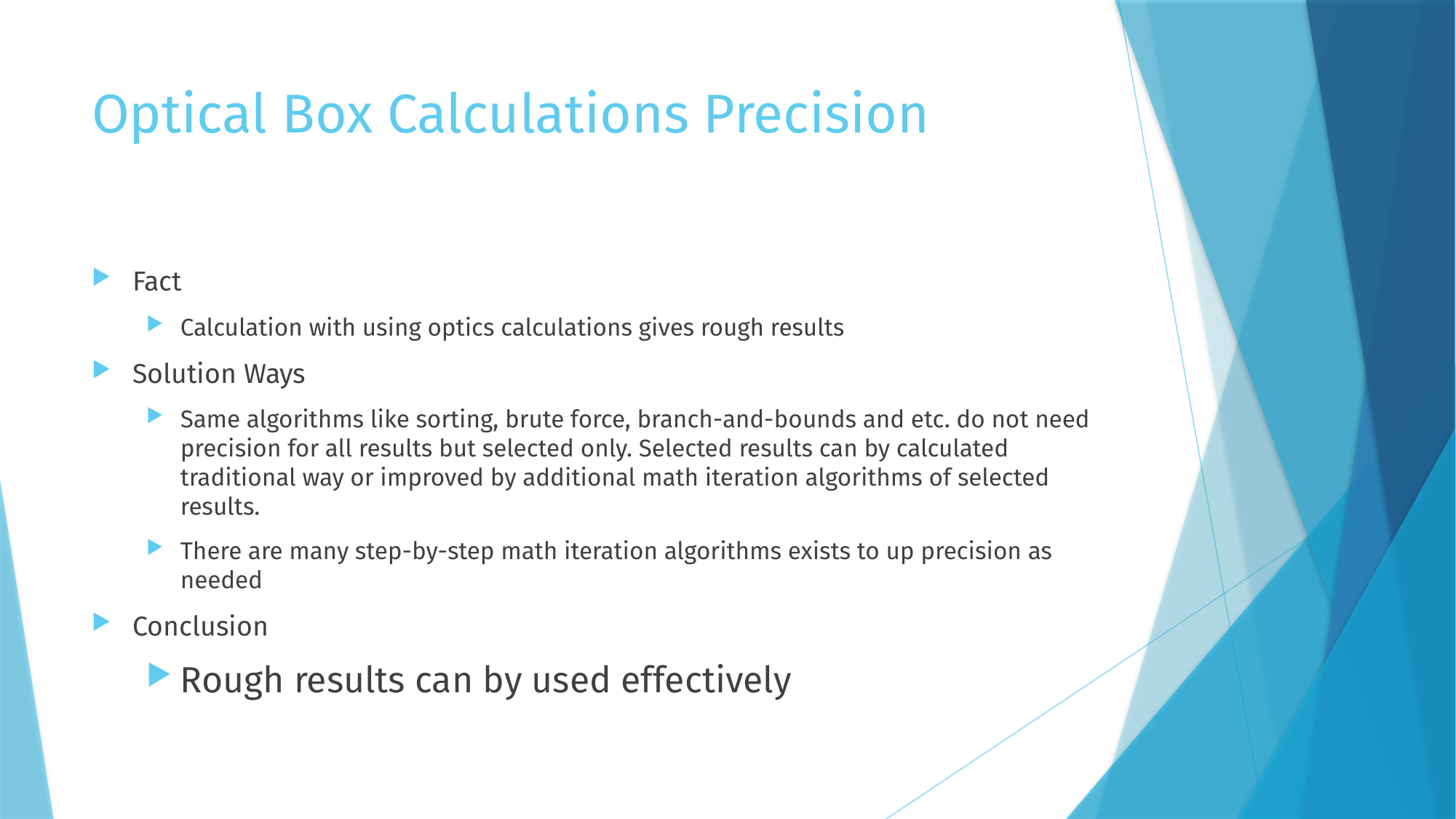

# Optical Box Calculations Precision
Fact
Calculation with using optics calculations gives rough results
Solution Ways
Same algorithms like sorting, brute force, branch-and-bounds and etc. do not need precision for all results but selected only. Selected results can by calculated traditional way or improved by additional math iteration algorithms of selected results.
There are many step-by-step math iteration algorithms exists to up precision as needed
Conclusion
Rough results can by used effectively